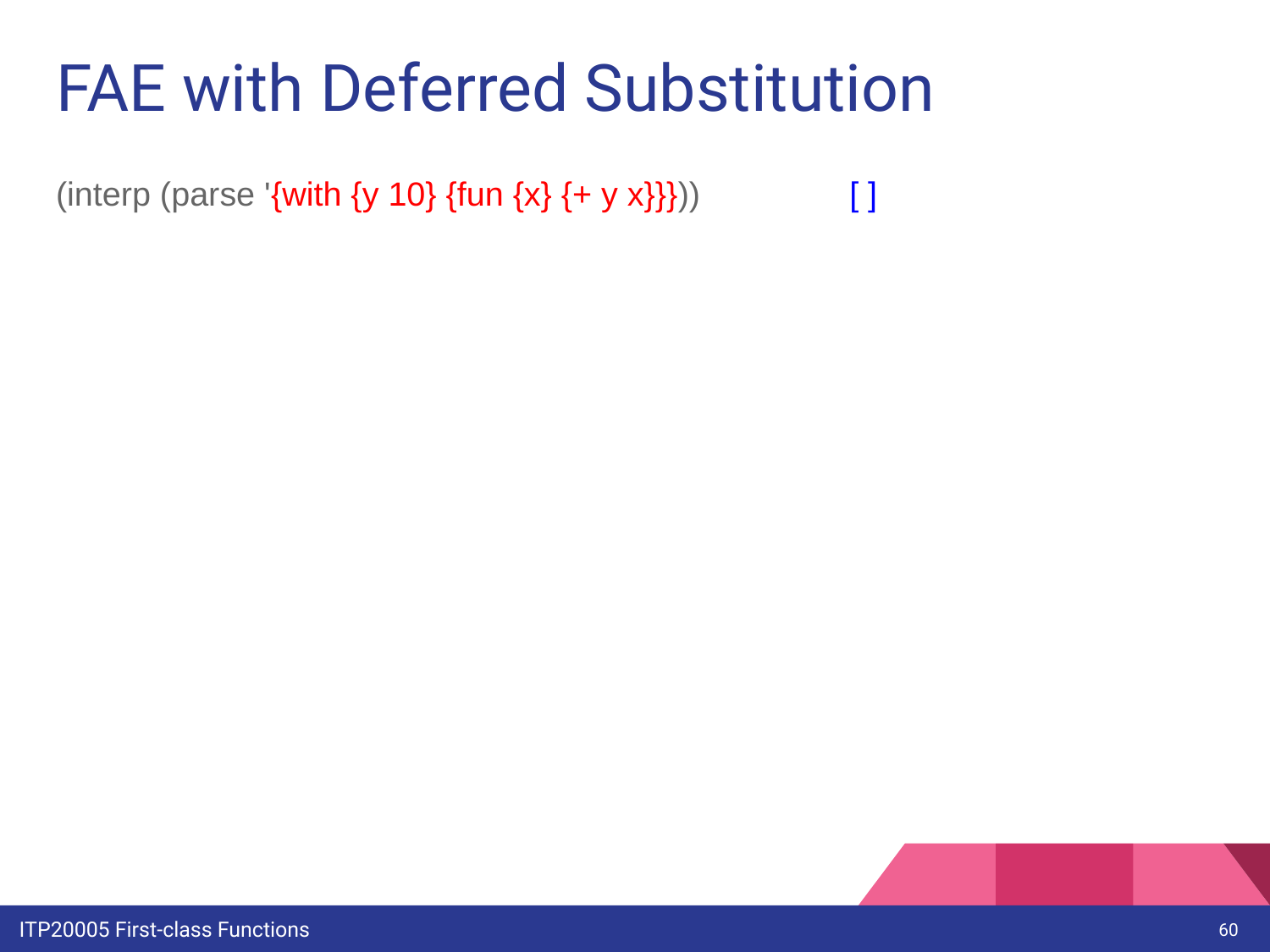

# FAE with Deferred Substitution
(interp (parse '{with {y 10} {fun {x} {+ y x}}}))                [ ]
60